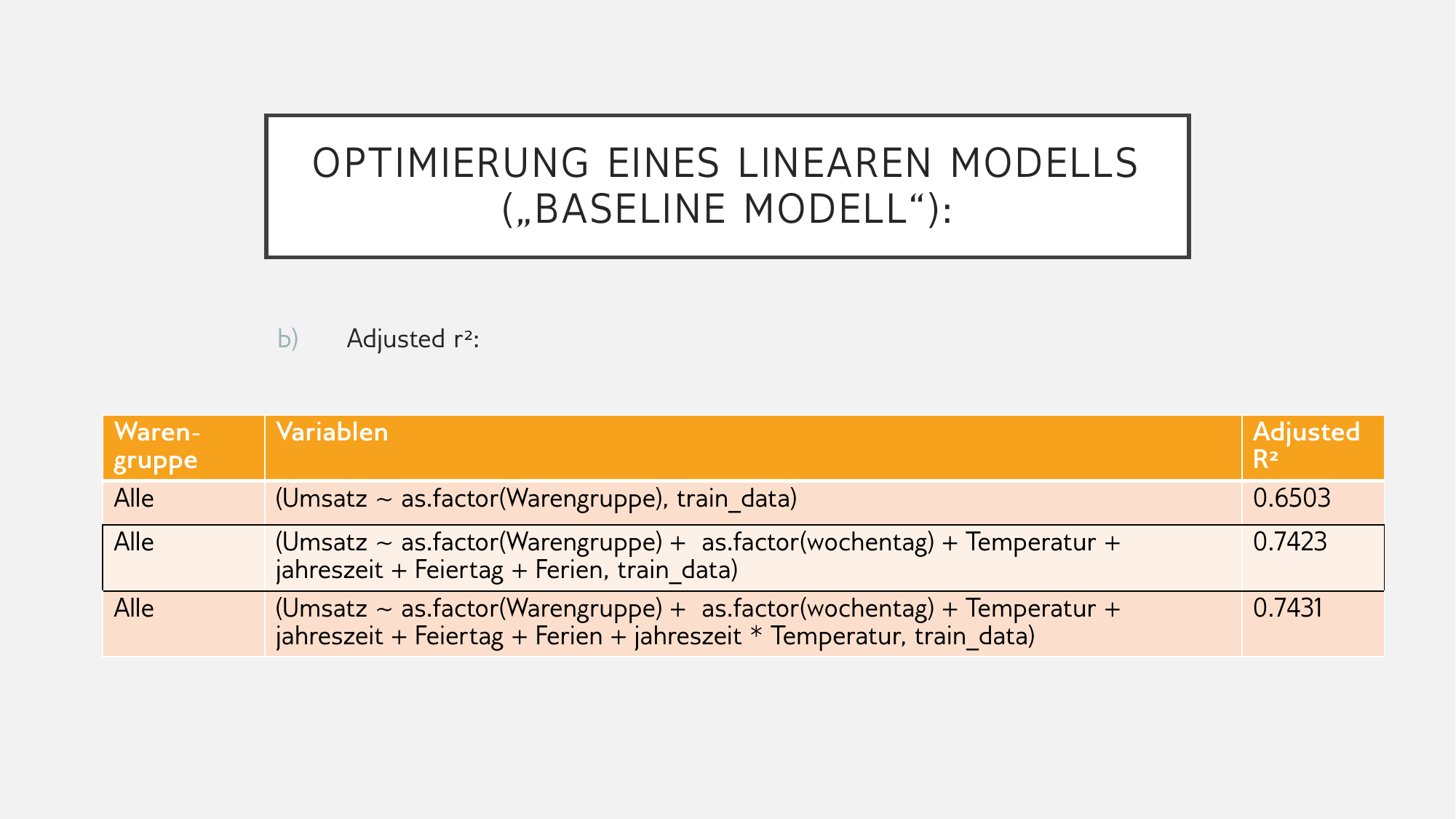

# Optimierung eines linearen Modells („Baseline Modell“):
 Adjusted r²:
| Waren-gruppe | Variablen | Adjusted R² |
| --- | --- | --- |
| Alle | (Umsatz ~ as.factor(Warengruppe), train\_data) | 0.6503 |
| Alle | (Umsatz ~ as.factor(Warengruppe) + as.factor(wochentag) + Temperatur + jahreszeit + Feiertag + Ferien, train\_data) | 0.7423 |
| Alle | (Umsatz ~ as.factor(Warengruppe) + as.factor(wochentag) + Temperatur + jahreszeit + Feiertag + Ferien + jahreszeit \* Temperatur, train\_data) | 0.7431 |